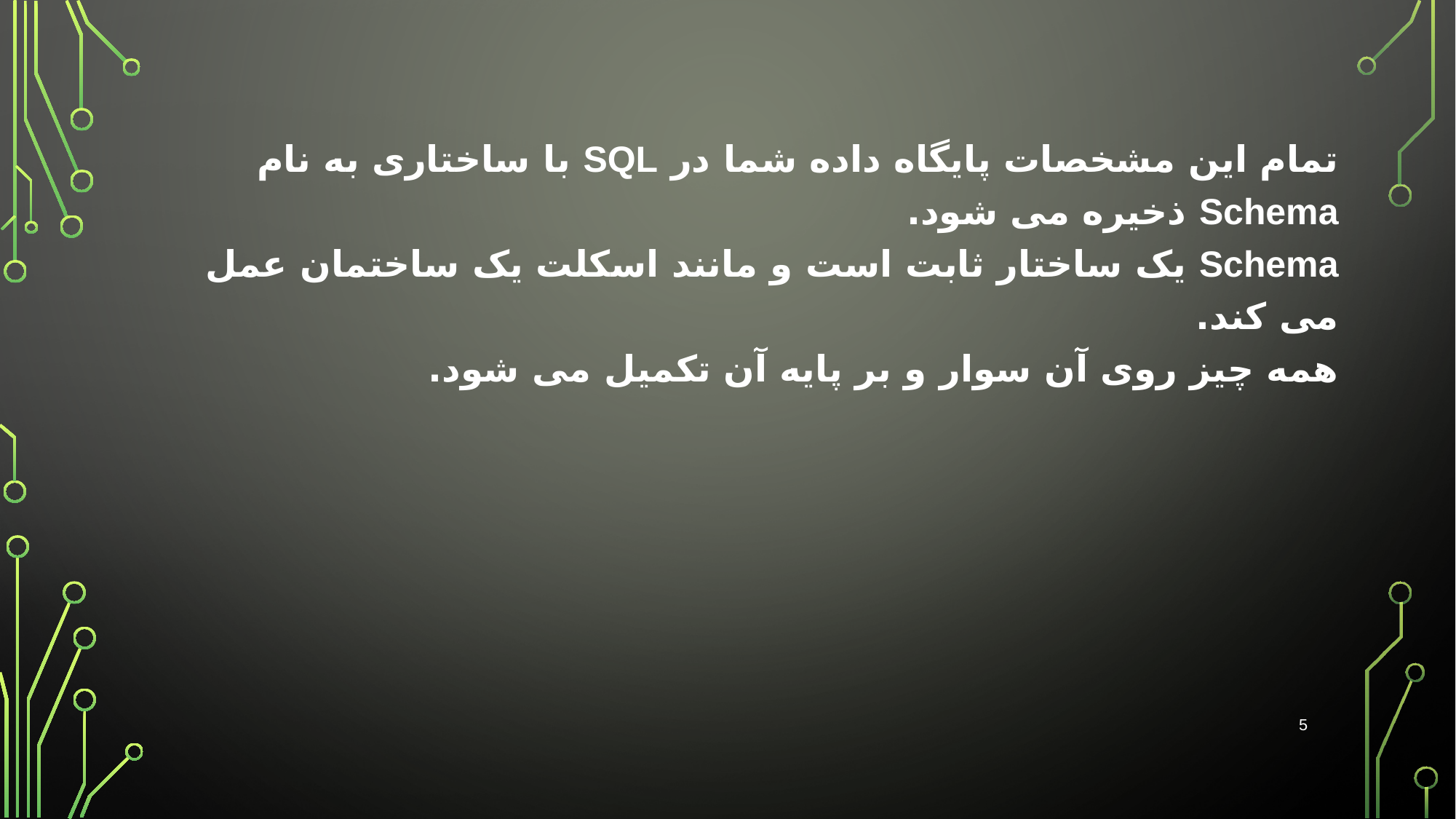

تمام این مشخصات پایگاه داده شما در SQL با ساختاری به نام Schema ذخیره می شود.
Schema یک ساختار ثابت است و مانند اسکلت یک ساختمان عمل می کند.
همه چیز روی آن سوار و بر پایه آن تکمیل می شود.
5